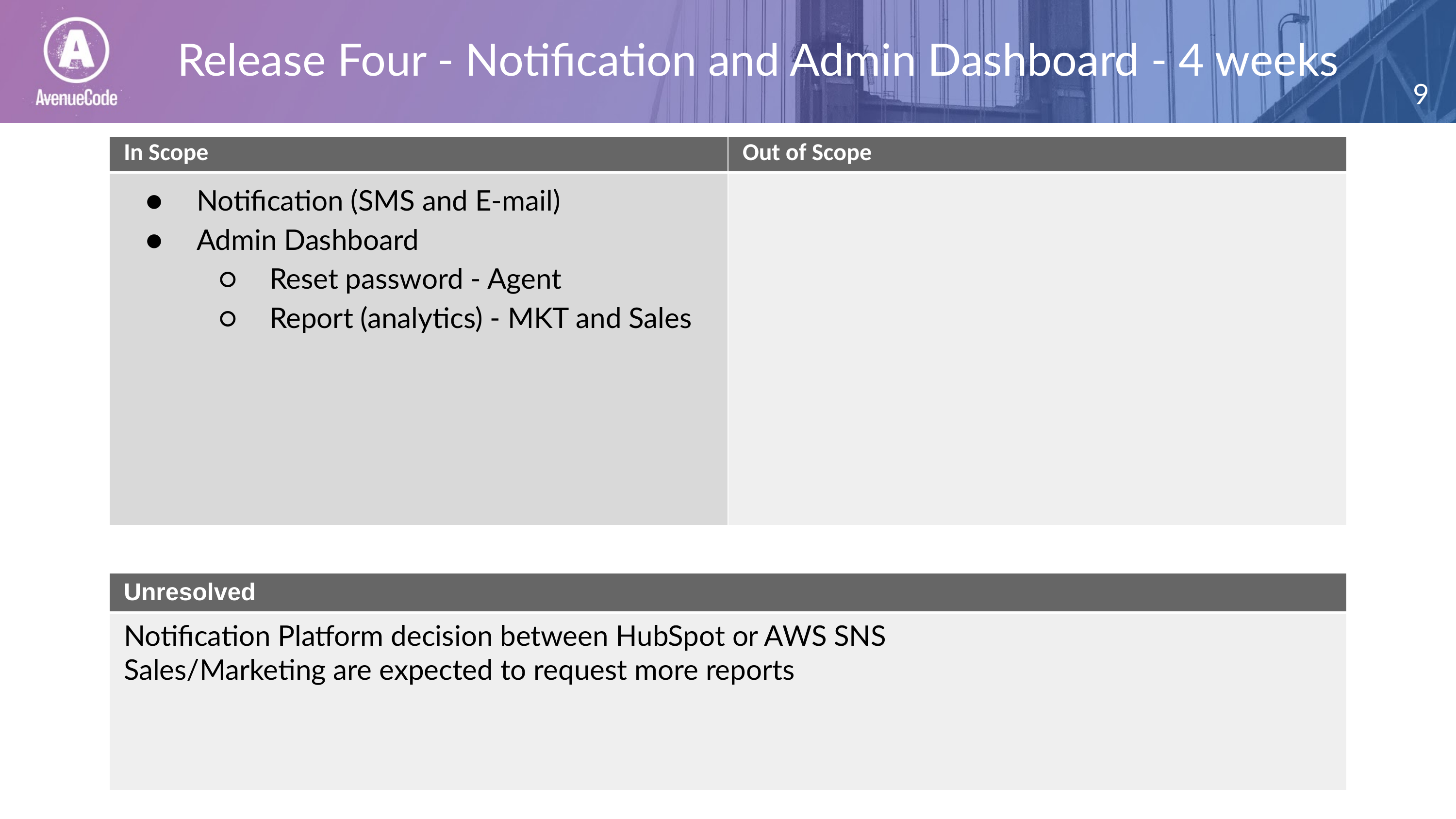

Release Four - Notification and Admin Dashboard - 4 weeks
| In Scope | Out of Scope |
| --- | --- |
| Notification (SMS and E-mail) Admin Dashboard Reset password - Agent Report (analytics) - MKT and Sales |  |
| Unresolved |
| --- |
| Notification Platform decision between HubSpot or AWS SNS Sales/Marketing are expected to request more reports |